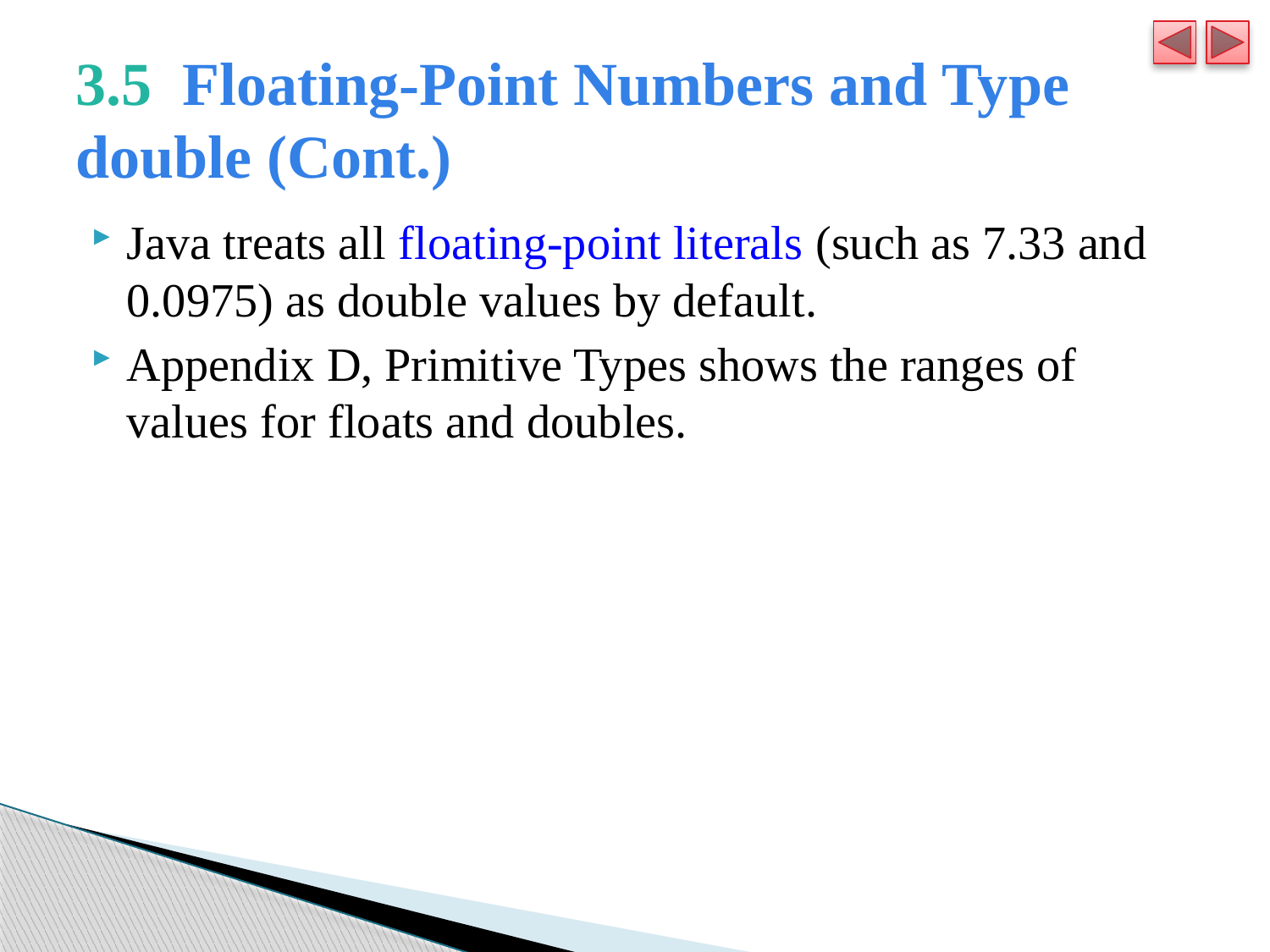

# 3.5  Floating-Point Numbers and Type double (Cont.)
Java treats all floating-point literals (such as 7.33 and 0.0975) as double values by default.
Appendix D, Primitive Types shows the ranges of values for floats and doubles.